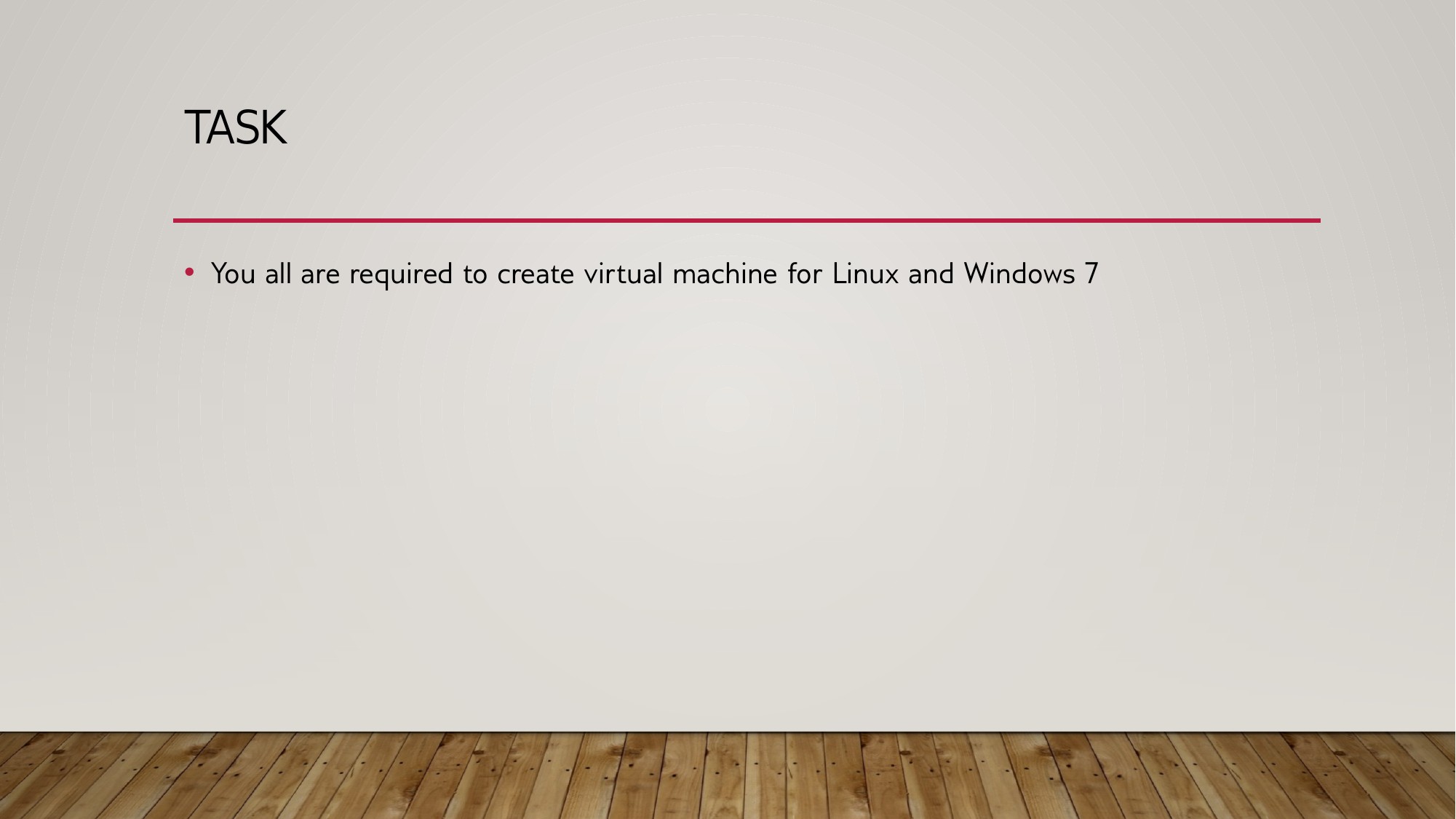

# Task
You all are required to create virtual machine for Linux and Windows 7